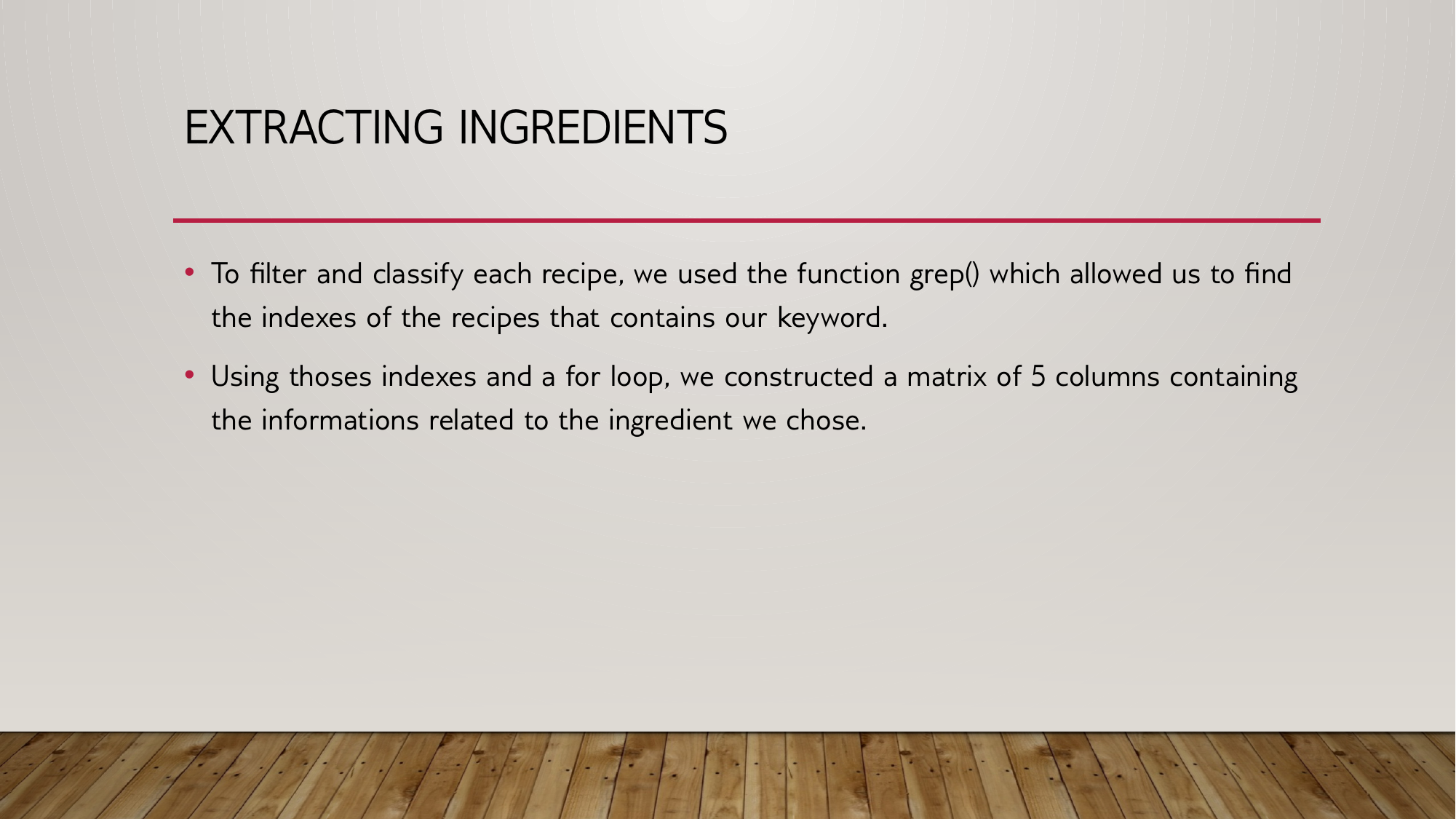

# Extracting ingredients
To filter and classify each recipe, we used the function grep() which allowed us to find the indexes of the recipes that contains our keyword.
Using thoses indexes and a for loop, we constructed a matrix of 5 columns containing the informations related to the ingredient we chose.